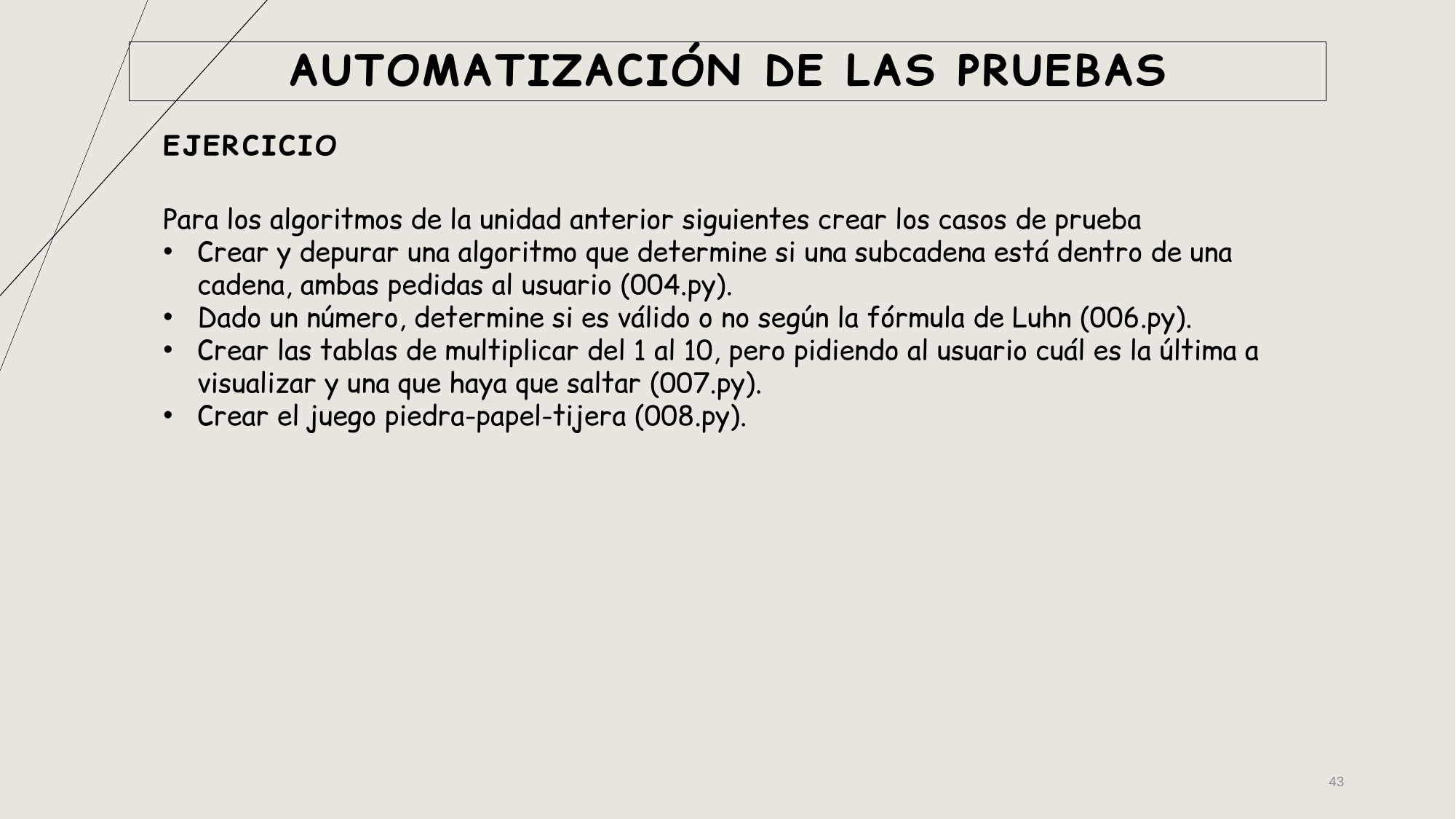

# Automatización de las pruebas
Ejercicio
Para los algoritmos de la unidad anterior siguientes crear los casos de prueba
Crear y depurar una algoritmo que determine si una subcadena está dentro de una cadena, ambas pedidas al usuario (004.py).
Dado un número, determine si es válido o no según la fórmula de Luhn (006.py).
Crear las tablas de multiplicar del 1 al 10, pero pidiendo al usuario cuál es la última a visualizar y una que haya que saltar (007.py).
Crear el juego piedra-papel-tijera (008.py).
43